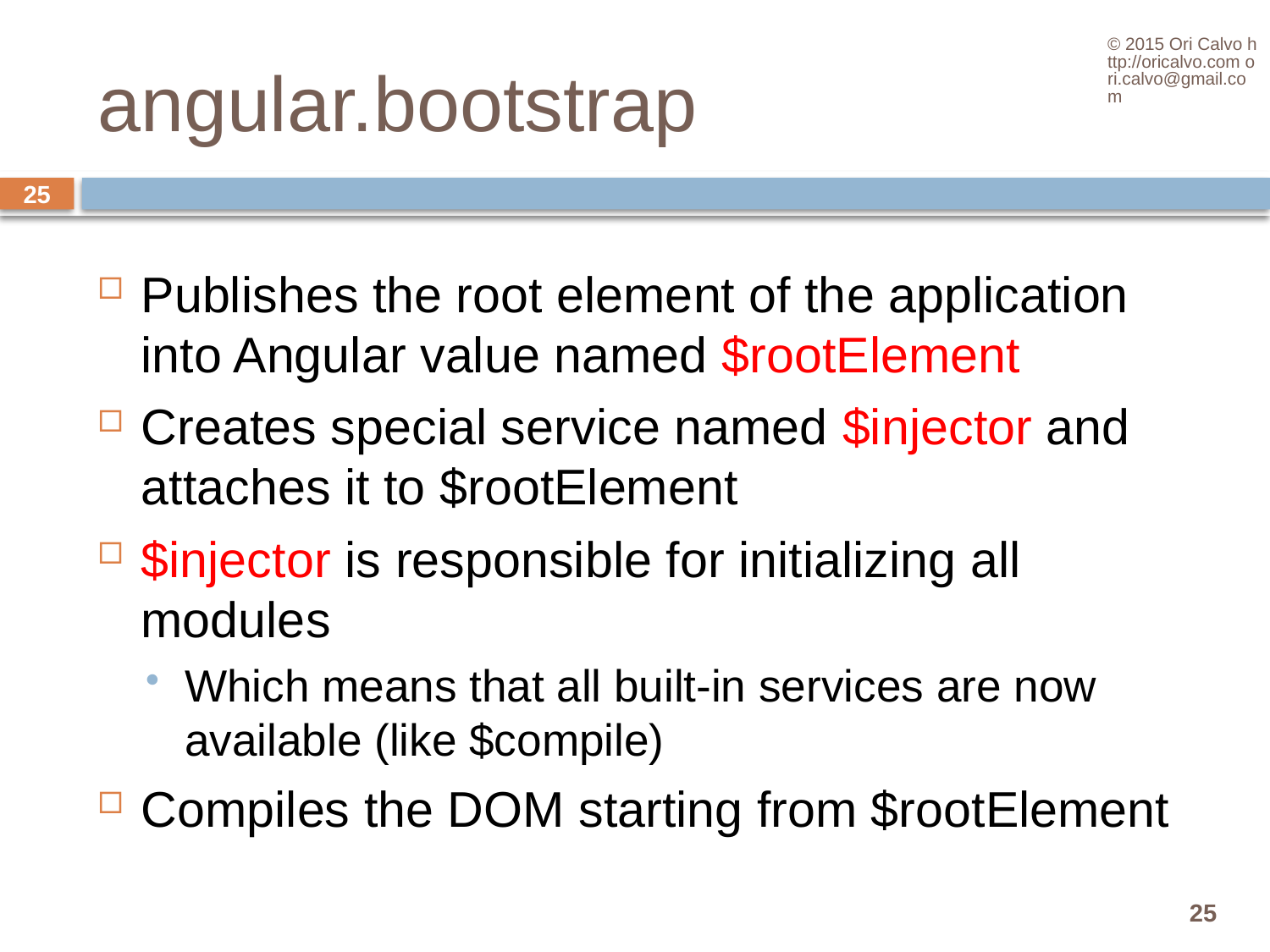

© 2015 Ori Calvo http://oricalvo.com ori.calvo@gmail.com
# angular.bootstrap
25
Publishes the root element of the application into Angular value named $rootElement
Creates special service named $injector and attaches it to $rootElement
$injector is responsible for initializing all modules
Which means that all built-in services are now available (like $compile)
Compiles the DOM starting from $rootElement